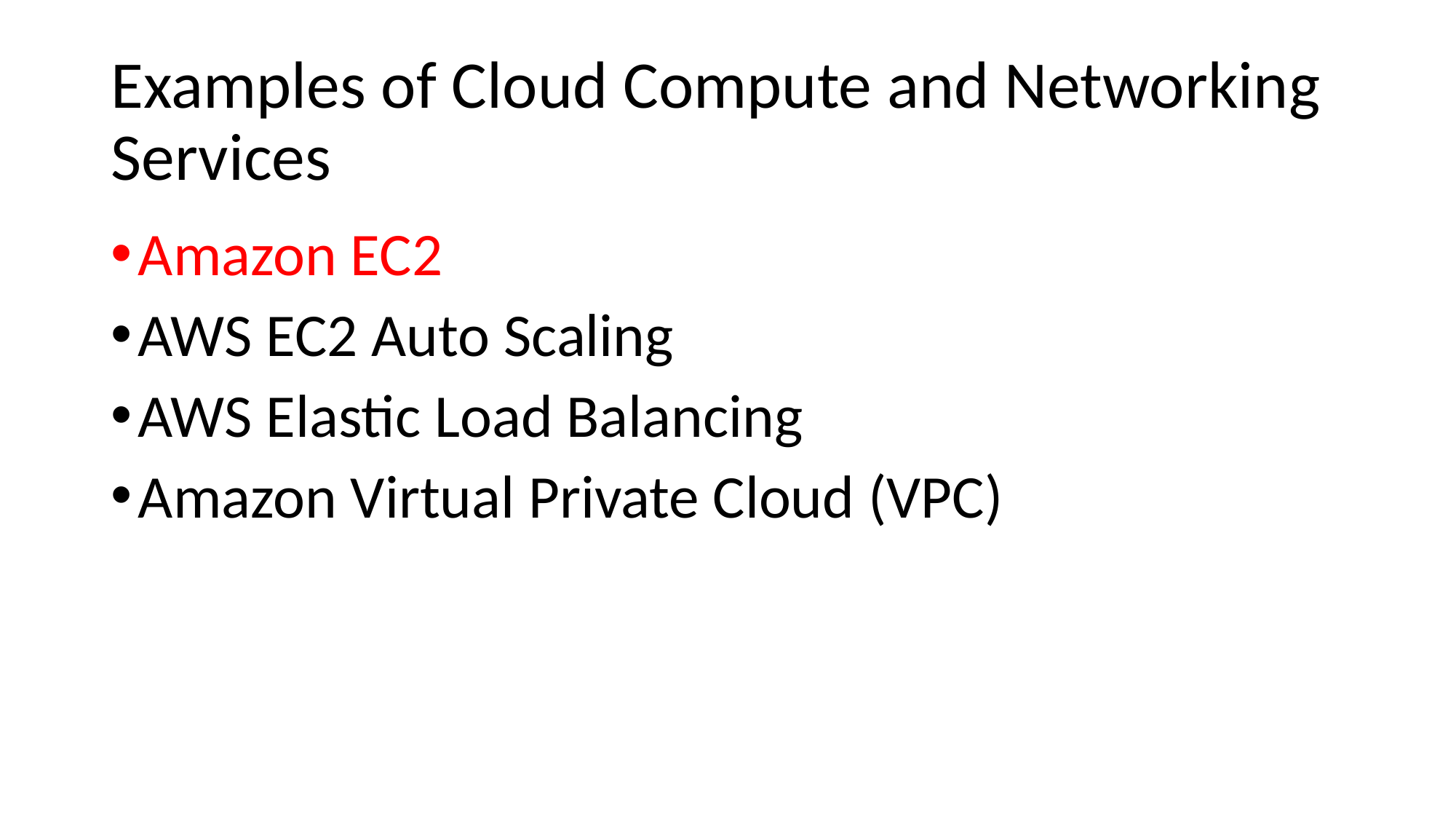

# Examples of Cloud Compute and Networking Services
Amazon EC2
AWS EC2 Auto Scaling
AWS Elastic Load Balancing
Amazon Virtual Private Cloud (VPC)